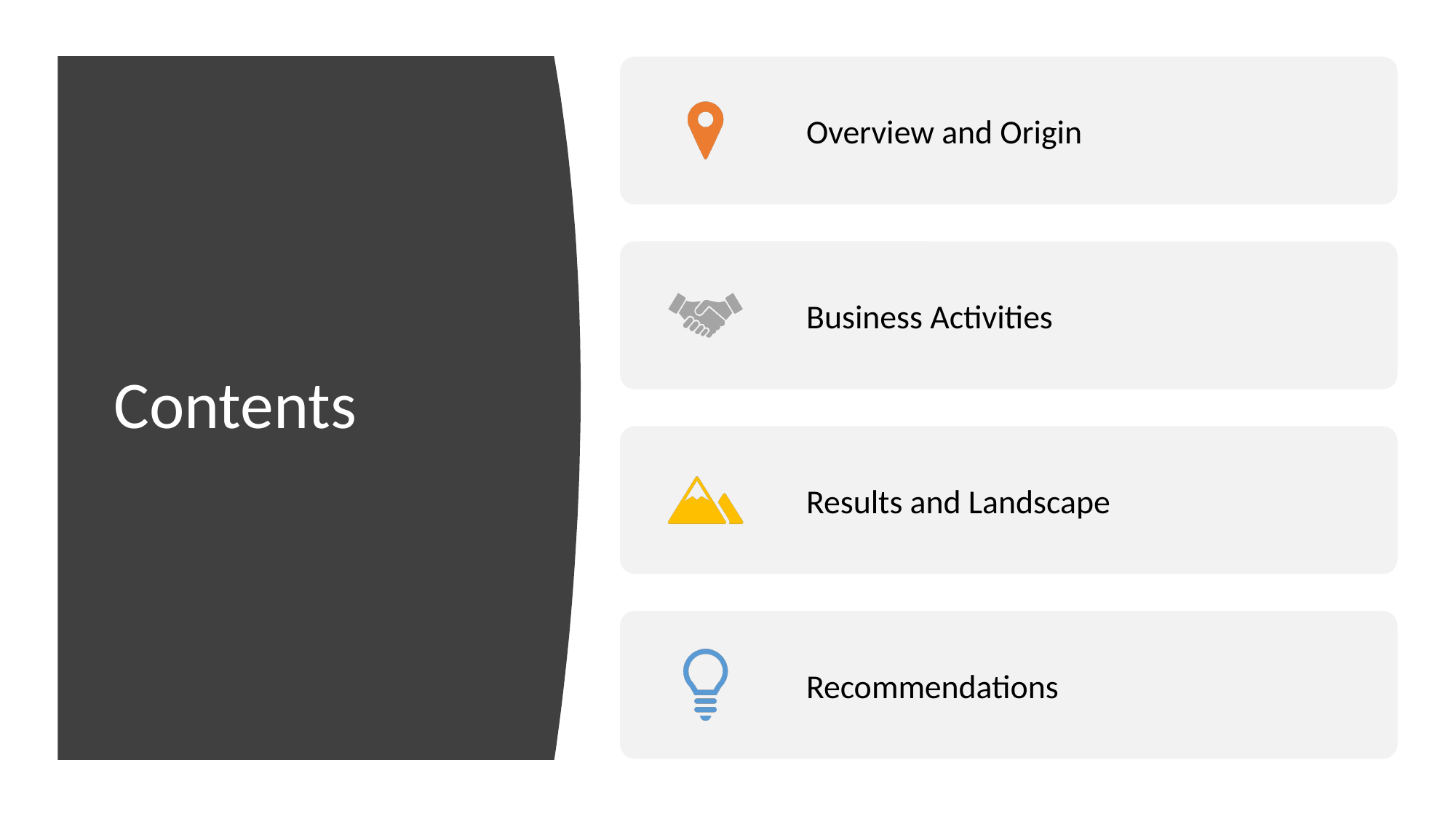

Overview and Origin
Business Activities
Results and Landscape
Recommendations

# Contents